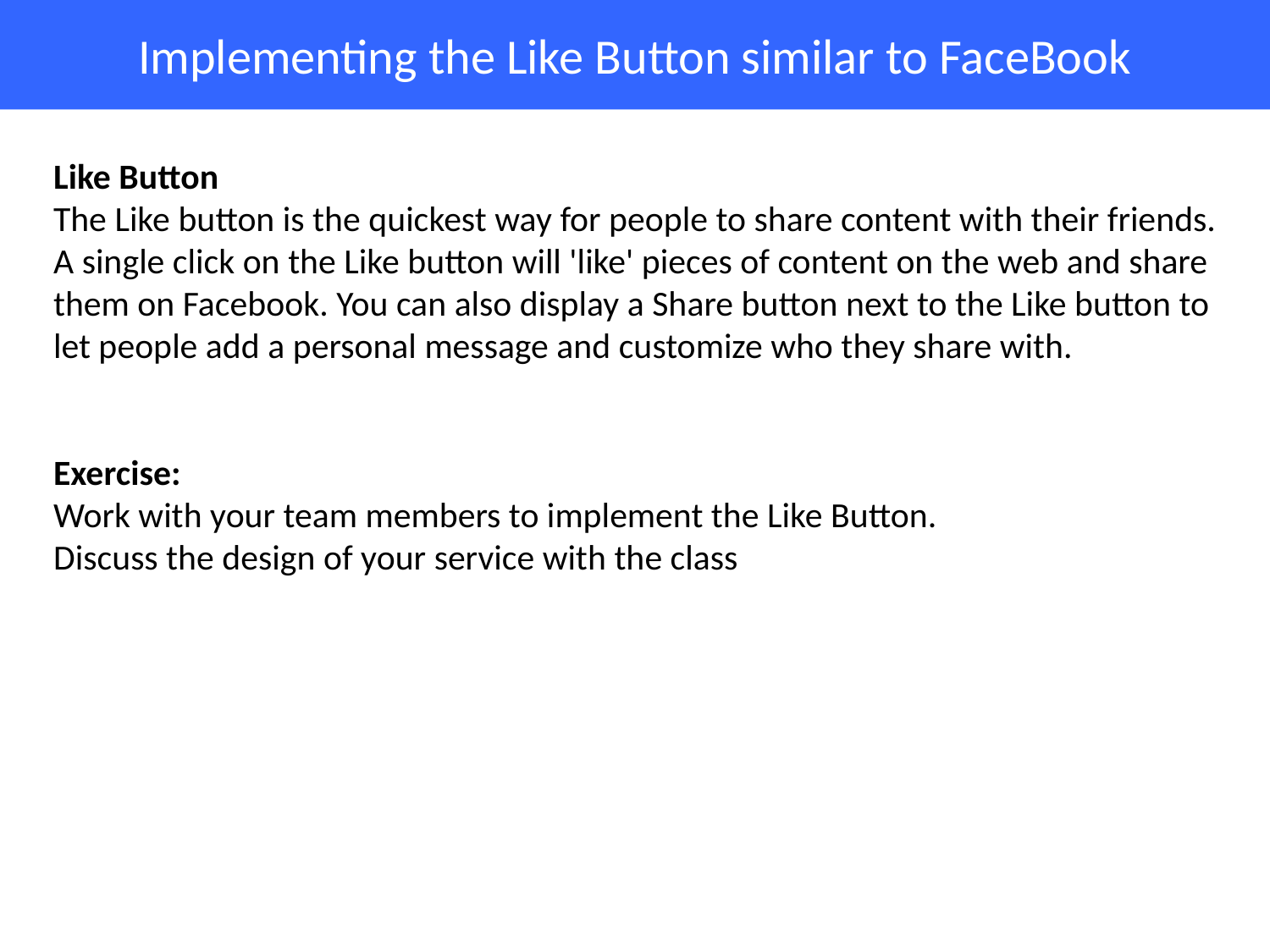

# Implementing the Like Button similar to FaceBook
Like Button
The Like button is the quickest way for people to share content with their friends.
A single click on the Like button will 'like' pieces of content on the web and share
them on Facebook. You can also display a Share button next to the Like button to
let people add a personal message and customize who they share with.

Exercise:
Work with your team members to implement the Like Button.
Discuss the design of your service with the class